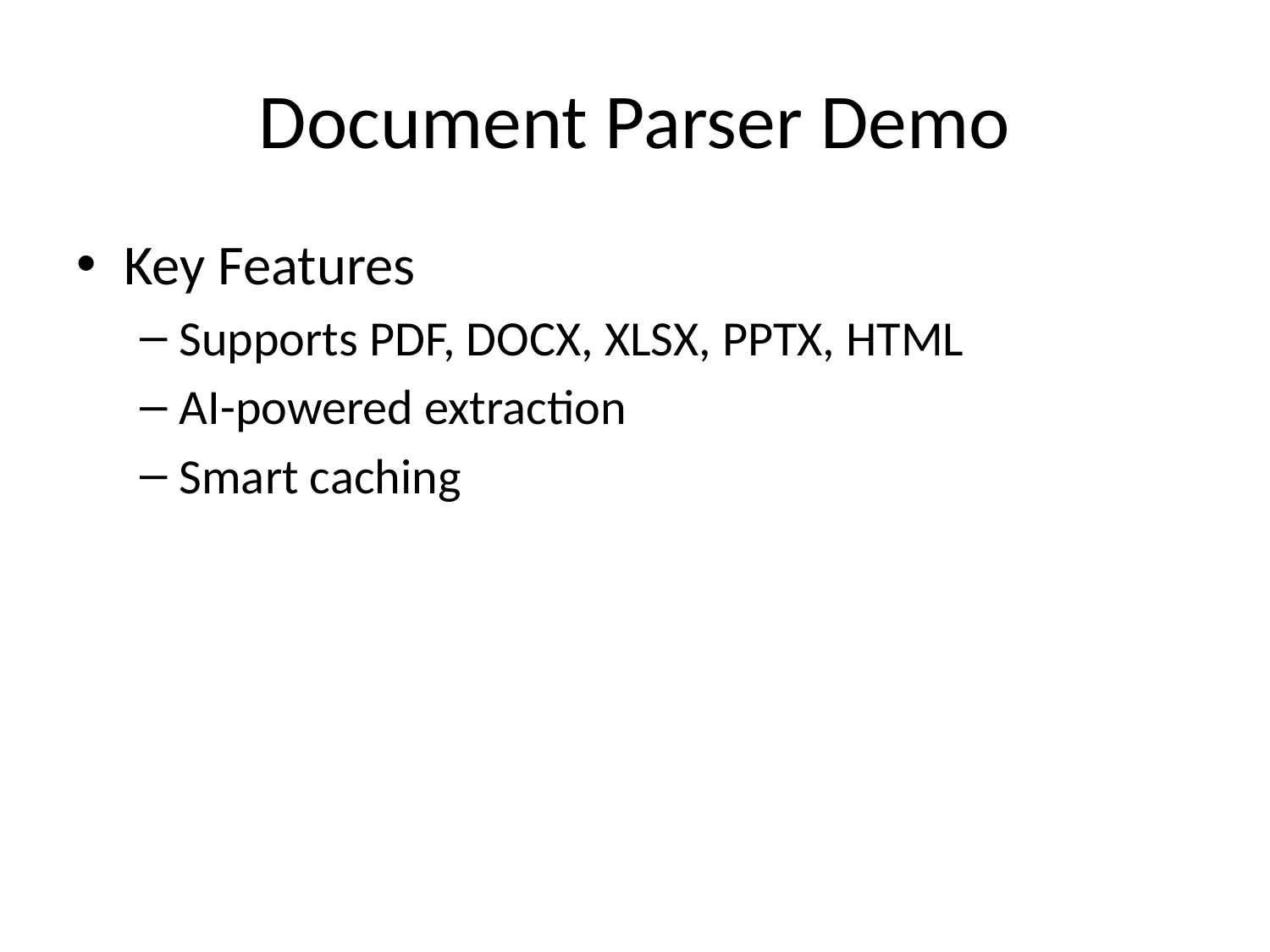

# Document Parser Demo
Key Features
Supports PDF, DOCX, XLSX, PPTX, HTML
AI-powered extraction
Smart caching